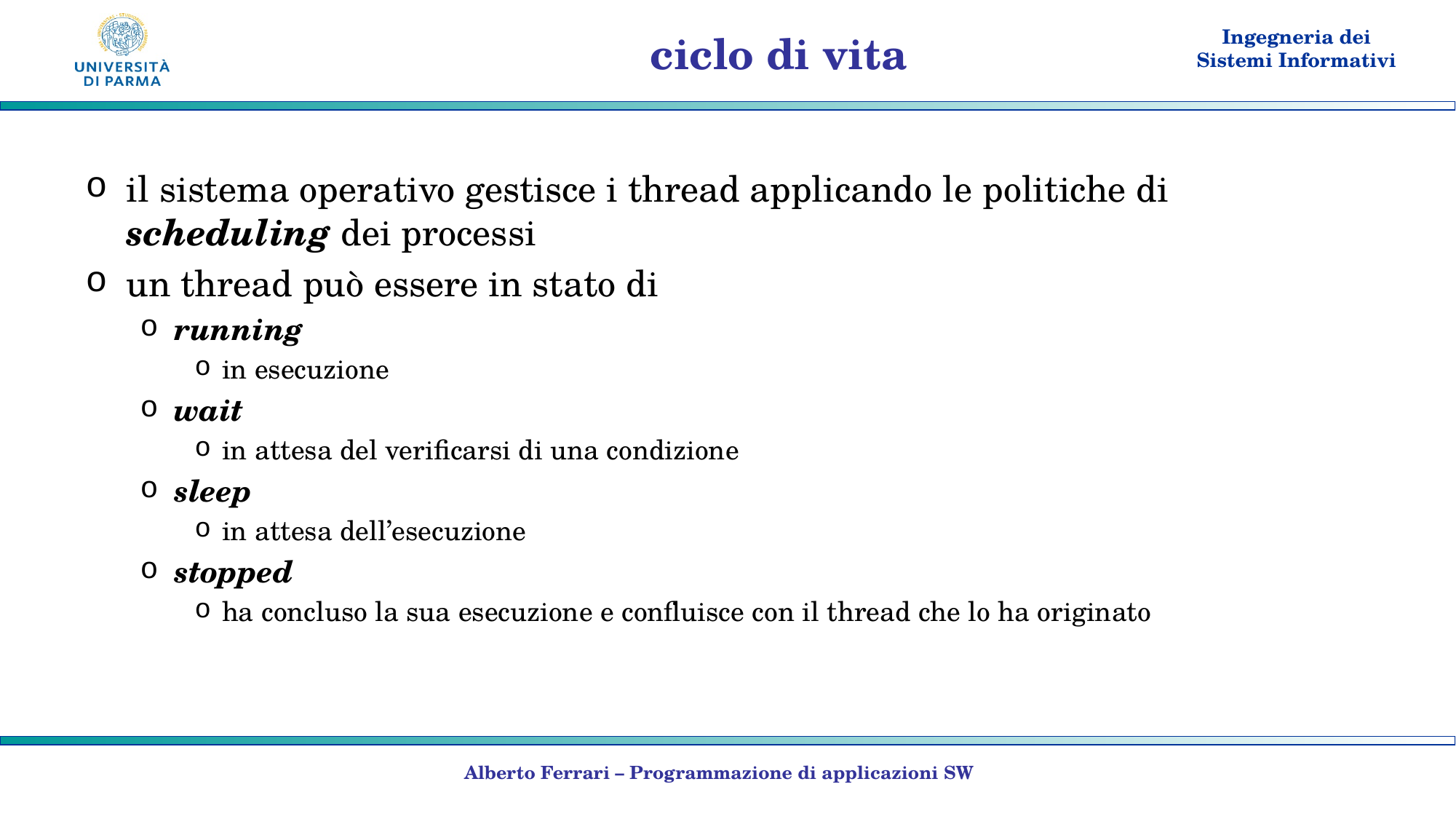

# ciclo di vita
il sistema operativo gestisce i thread applicando le politiche di scheduling dei processi
un thread può essere in stato di
running
in esecuzione
wait
in attesa del verificarsi di una condizione
sleep
in attesa dell’esecuzione
stopped
ha concluso la sua esecuzione e confluisce con il thread che lo ha originato
Alberto Ferrari – Programmazione di applicazioni SW